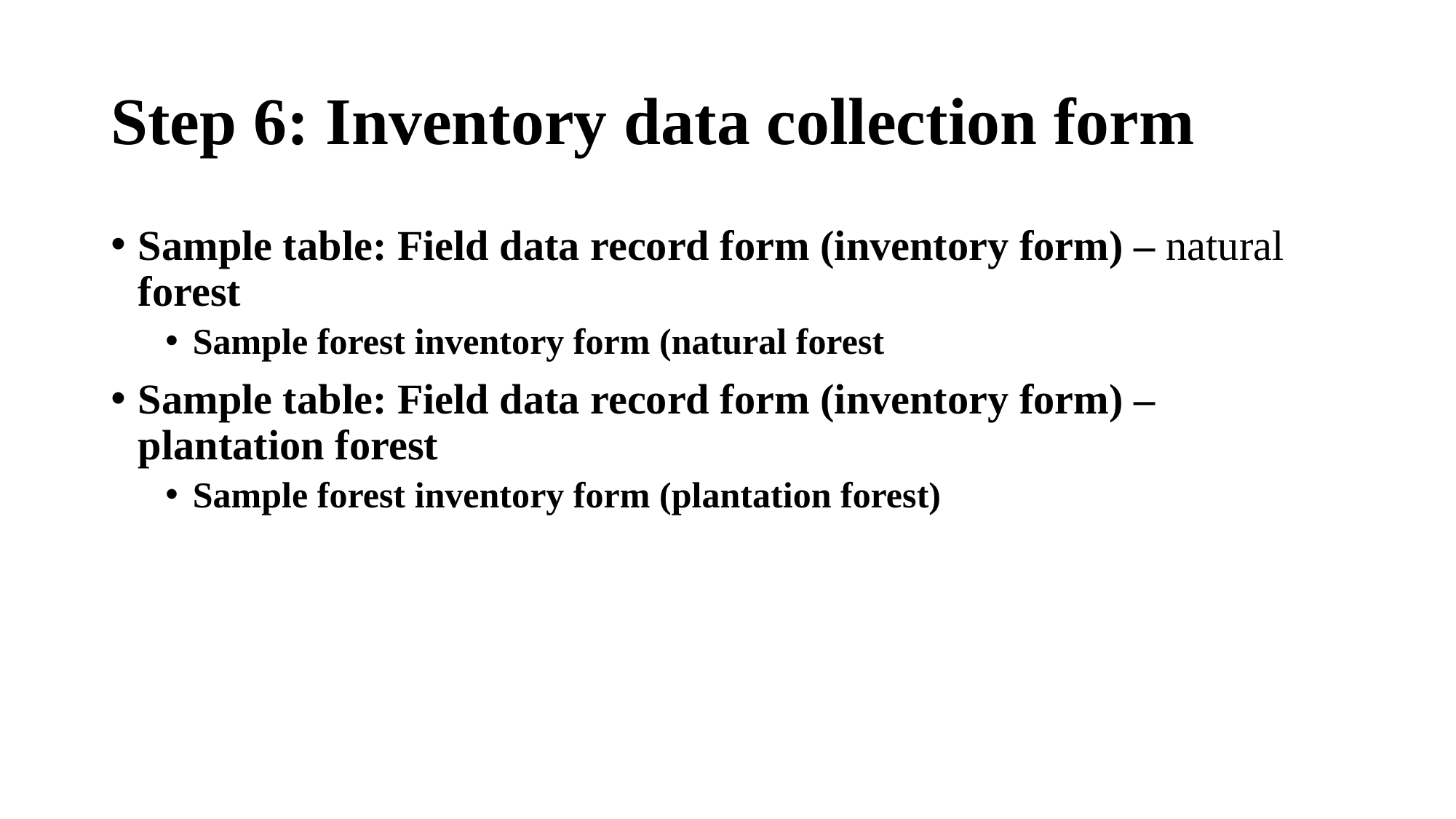

# Step 6: Inventory data collection form
Sample table: Field data record form (inventory form) – natural forest
Sample forest inventory form (natural forest
Sample table: Field data record form (inventory form) – plantation forest
Sample forest inventory form (plantation forest)